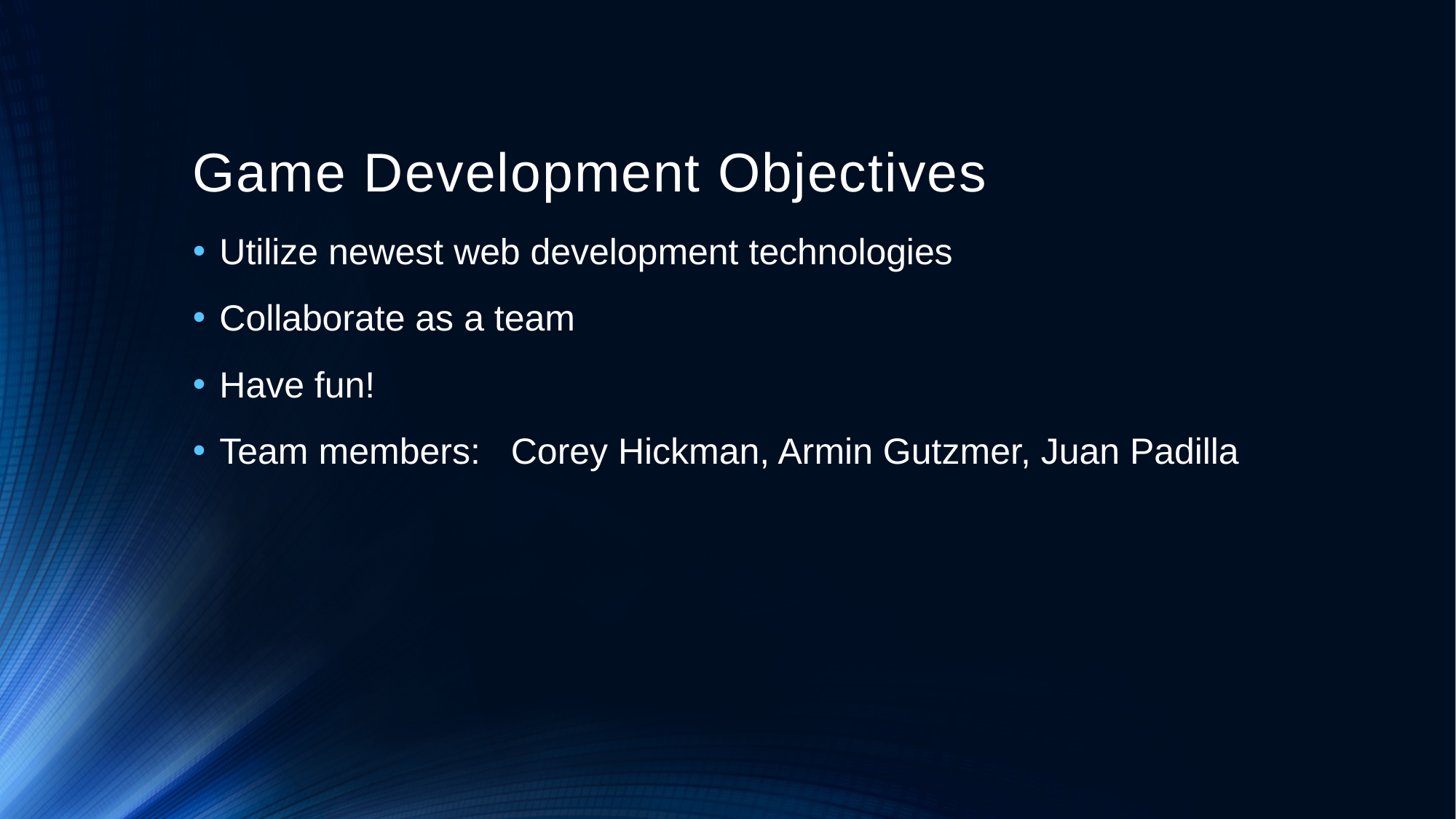

# Game Development Objectives
Utilize newest web development technologies
Collaborate as a team
Have fun!
Team members:   Corey Hickman, Armin Gutzmer, Juan Padilla